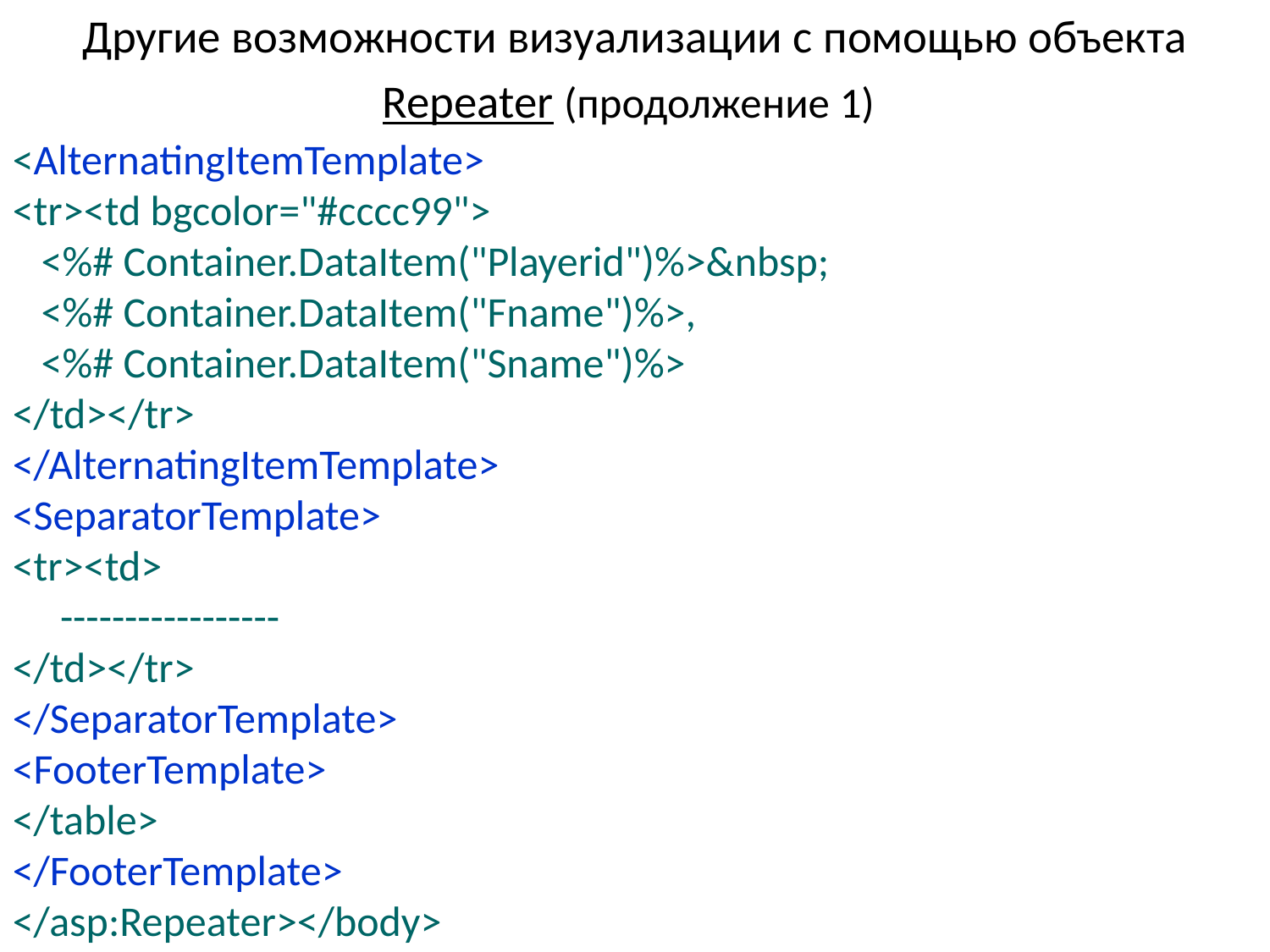

# Другие возможности визуализации с помощью объекта Repeater (продолжение 1)
<AlternatingItemTemplate>
<tr><td bgcolor="#cccc99">
   <%# Container.DataItem("Playerid")%>&nbsp;
   <%# Container.DataItem("Fname")%>,
   <%# Container.DataItem("Sname")%>
</td></tr>
</AlternatingItemTemplate>
<SeparatorTemplate>
<tr><td>
     -----------------
</td></tr>
</SeparatorTemplate>
<FooterTemplate>
</table>
</FooterTemplate>
</asp:Repeater></body>